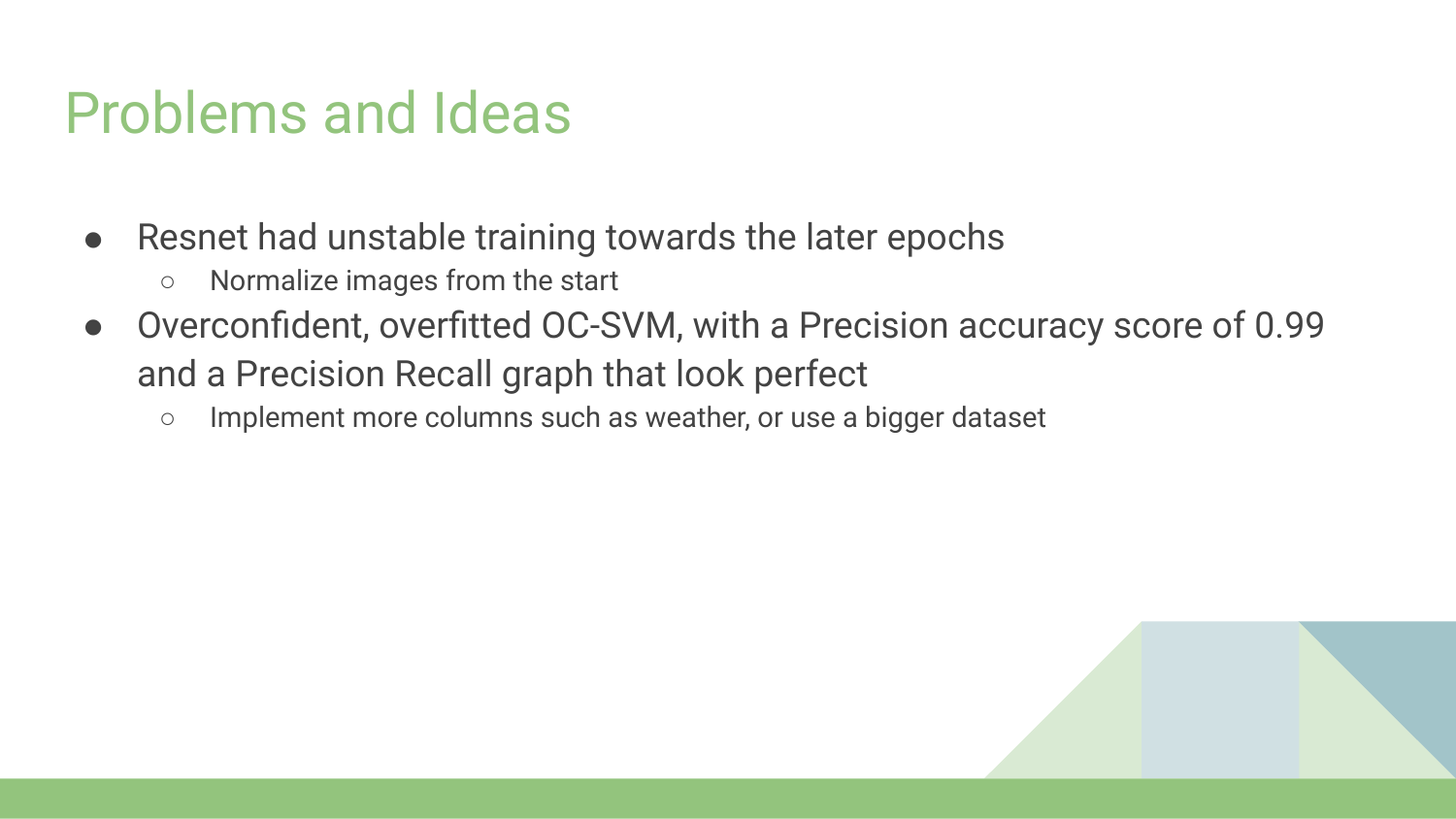

# Problems and Ideas
Resnet had unstable training towards the later epochs
Normalize images from the start
Overconfident, overfitted OC-SVM, with a Precision accuracy score of 0.99 and a Precision Recall graph that look perfect
Implement more columns such as weather, or use a bigger dataset